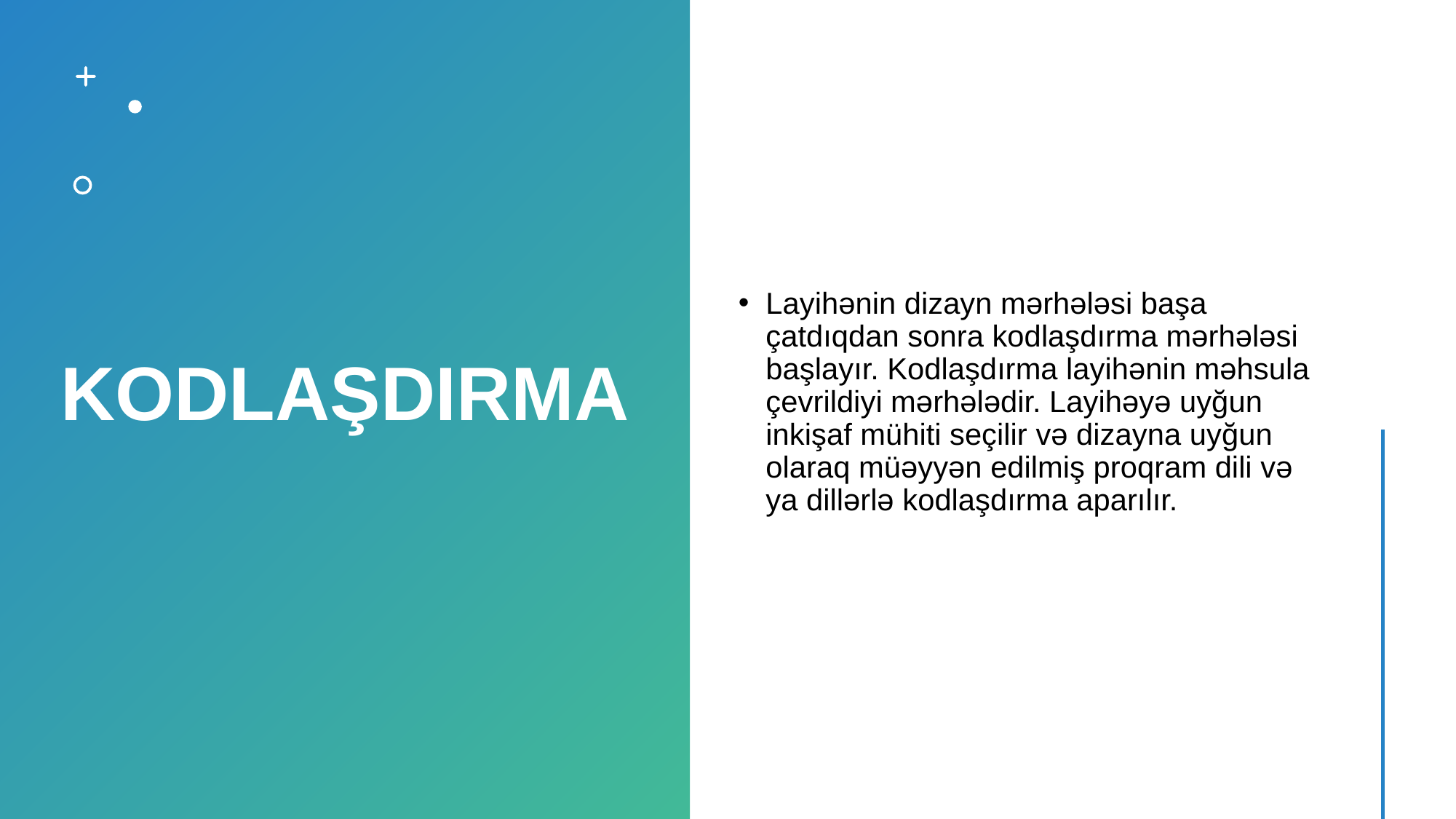

# KODLAŞDIRMA
Layihənin dizayn mərhələsi başa çatdıqdan sonra kodlaşdırma mərhələsi başlayır. Kodlaşdırma layihənin məhsula çevrildiyi mərhələdir. Layihəyə uyğun inkişaf mühiti seçilir və dizayna uyğun olaraq müəyyən edilmiş proqram dili və ya dillərlə kodlaşdırma aparılır.